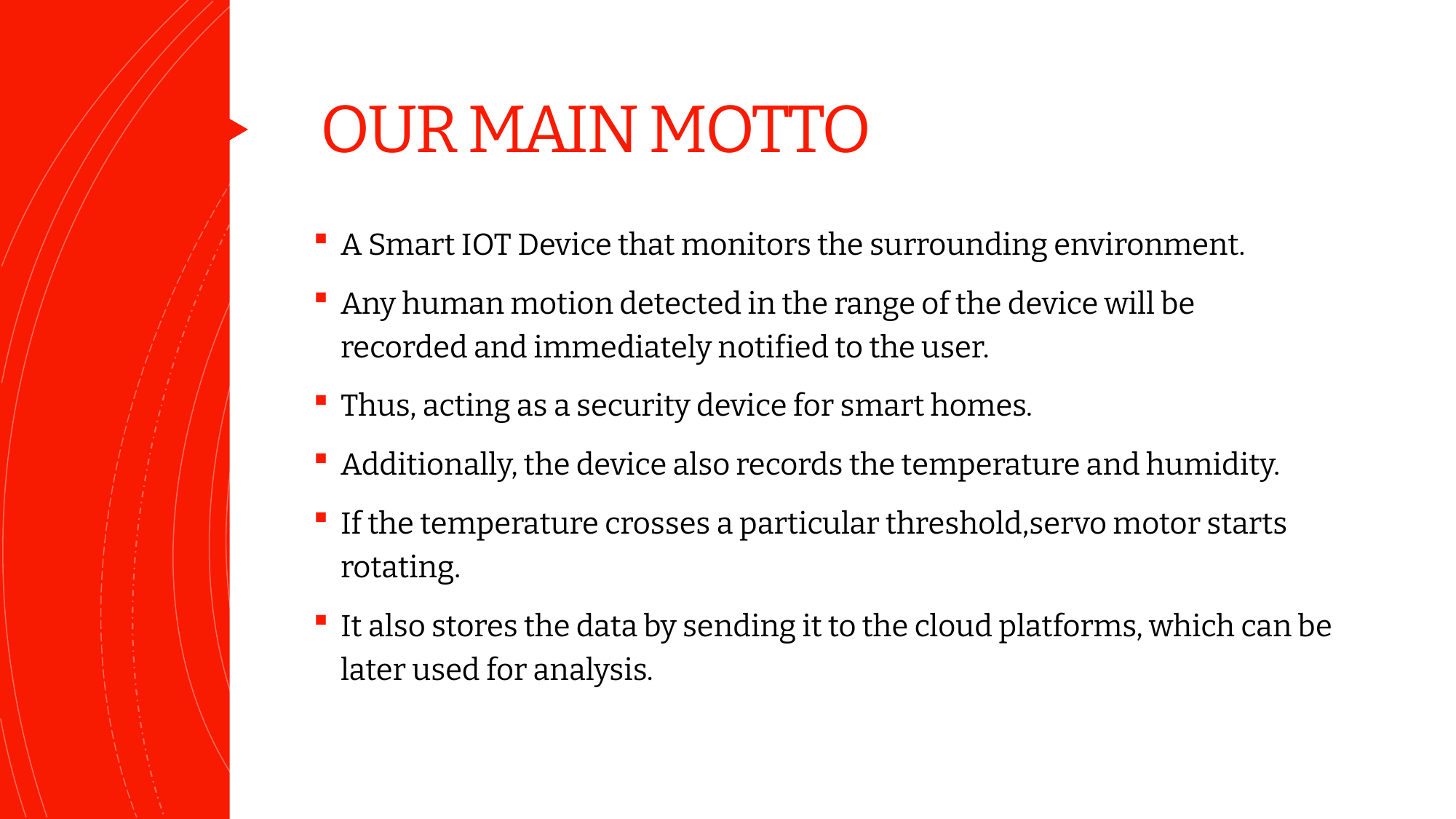

# OUR MAIN MOTTO

A Smart IOT Device that monitors the surrounding environment.
Any human motion detected in the range of the device will be recorded and immediately notified to the user.
Thus, acting as a security device for smart homes.
Additionally, the device also records the temperature and humidity.
If the temperature crosses a particular threshold,servo motor starts rotating.
It also stores the data by sending it to the cloud platforms, which can be later used for analysis.